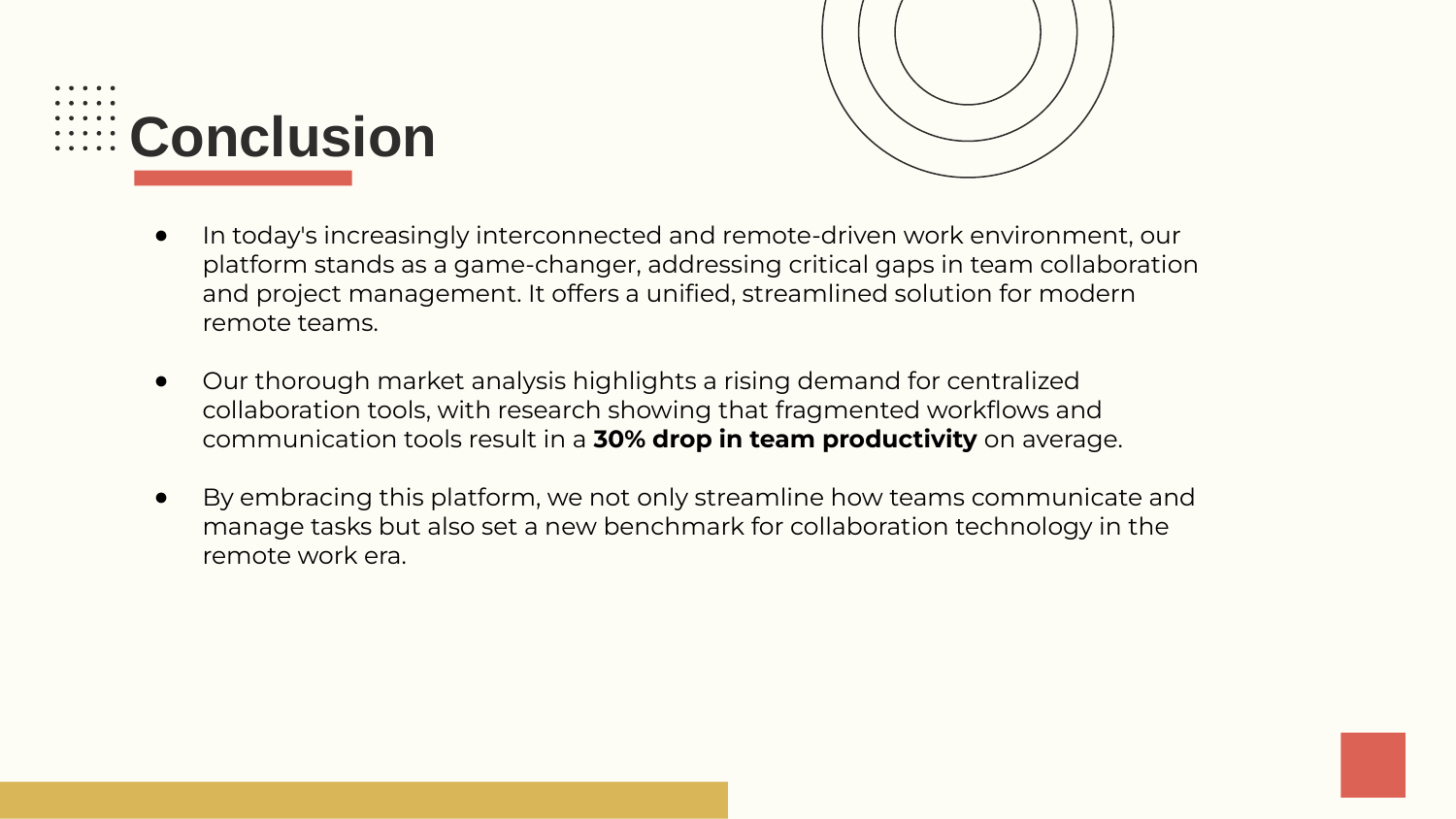

# Conclusion

In today's increasingly interconnected and remote-driven work environment, our platform stands as a game-changer, addressing critical gaps in team collaboration and project management. It offers a unified, streamlined solution for modern remote teams.

Our thorough market analysis highlights a rising demand for centralized collaboration tools, with research showing that fragmented workflows and communication tools result in a 30% drop in team productivity on average.

By embracing this platform, we not only streamline how teams communicate and manage tasks but also set a new benchmark for collaboration technology in the remote work era.